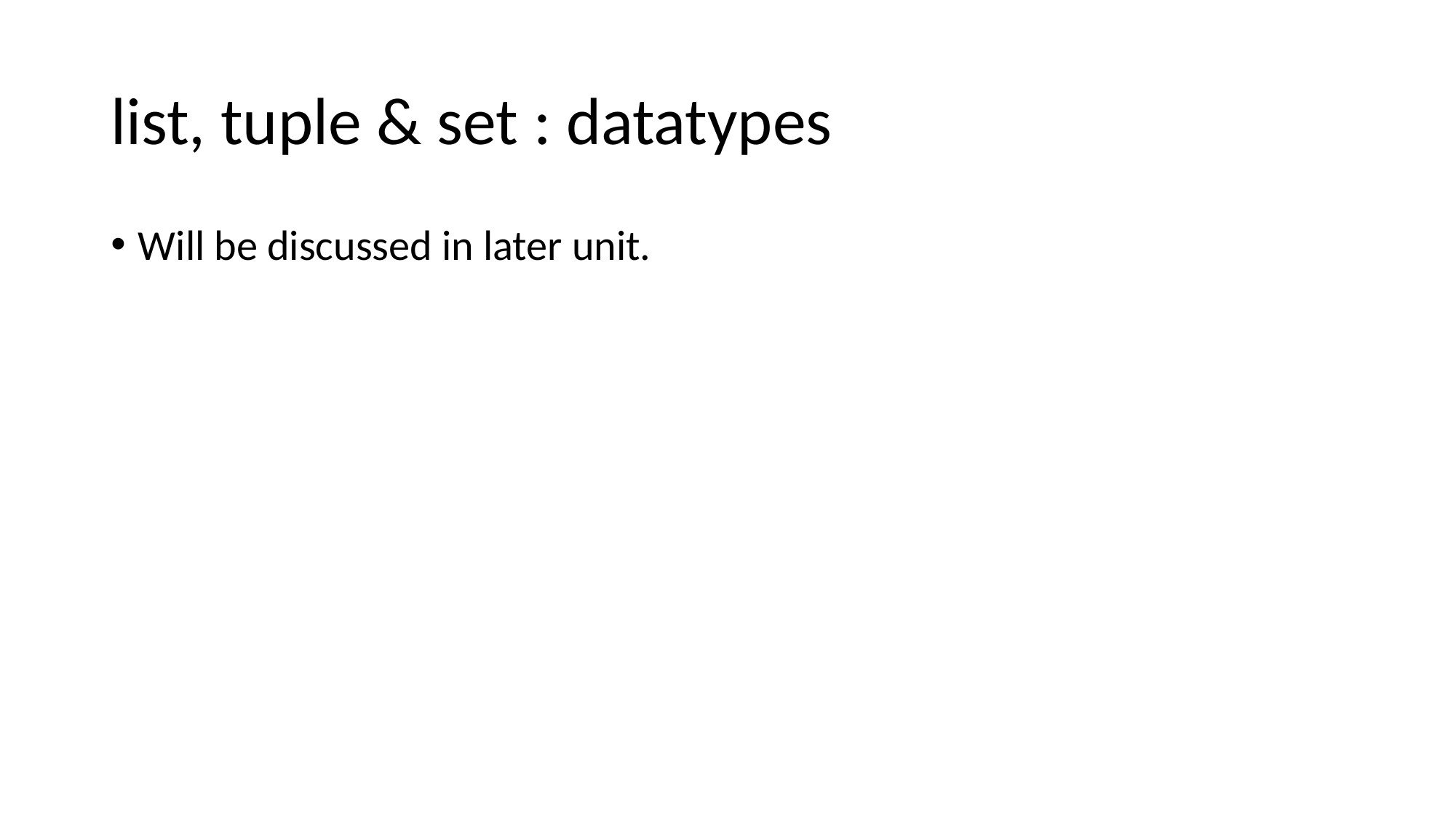

# list, tuple & set : datatypes
Will be discussed in later unit.